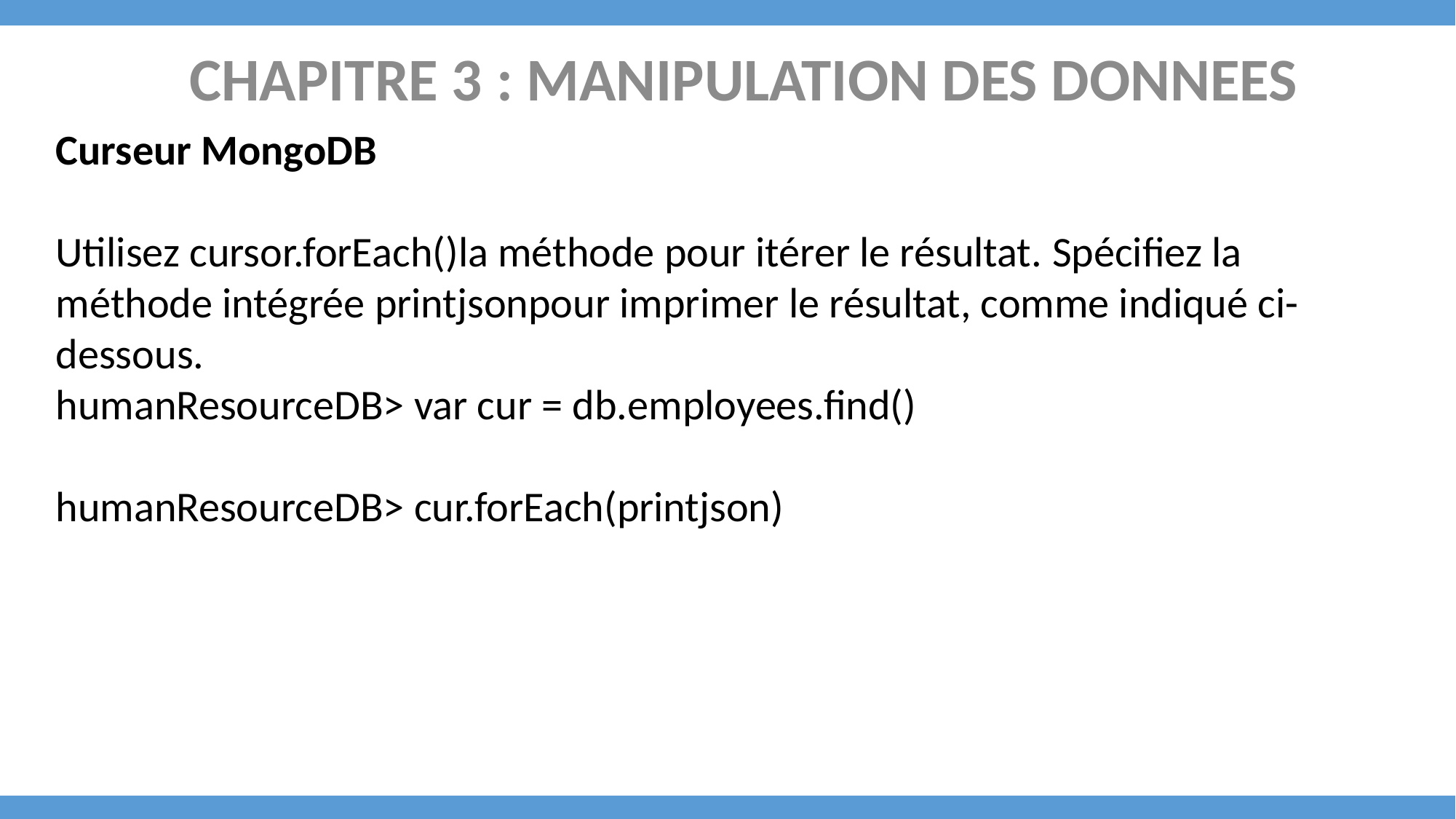

CHAPITRE 3 : MANIPULATION DES DONNEES
Curseur MongoDB

Utilisez cursor.forEach()la méthode pour itérer le résultat. Spécifiez la méthode intégrée printjsonpour imprimer le résultat, comme indiqué ci-dessous.
humanResourceDB> var cur = db.employees.find()

humanResourceDB> cur.forEach(printjson)